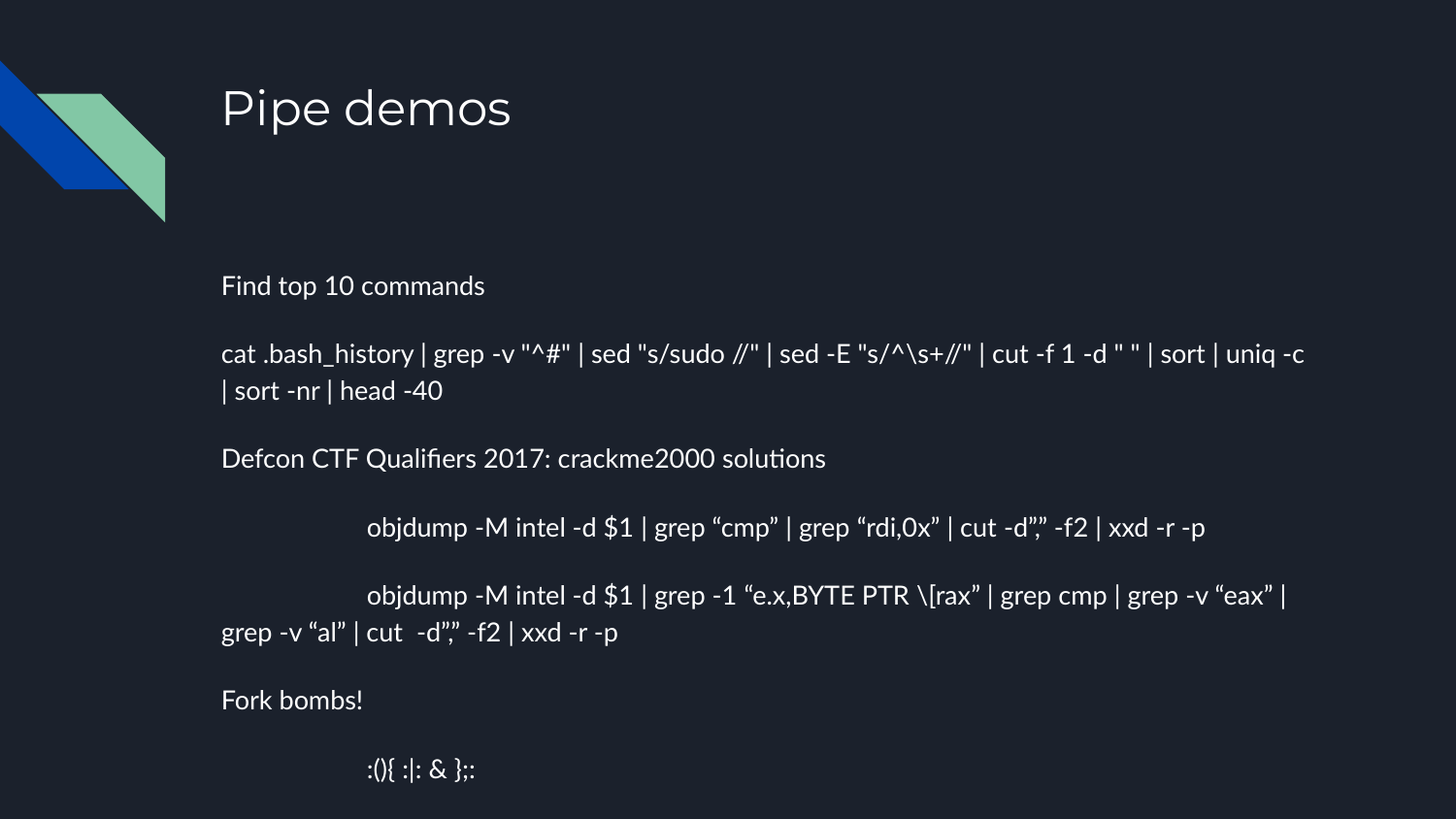

# Pipe demos
Find top 10 commands
cat .bash_history | grep -v "^#" | sed "s/sudo //" | sed -E "s/^\s+//" | cut -f 1 -d " " | sort | uniq -c | sort -nr | head -40
Defcon CTF Qualifiers 2017: crackme2000 solutions
	objdump -M intel -d $1 | grep “cmp” | grep “rdi,0x” | cut -d”,” -f2 | xxd -r -p
	objdump -M intel -d $1 | grep -1 “e.x,BYTE PTR \[rax” | grep cmp | grep -v “eax” | grep -v “al” | cut  -d”,” -f2 | xxd -r -p
Fork bombs!
	:(){ :|: & };: